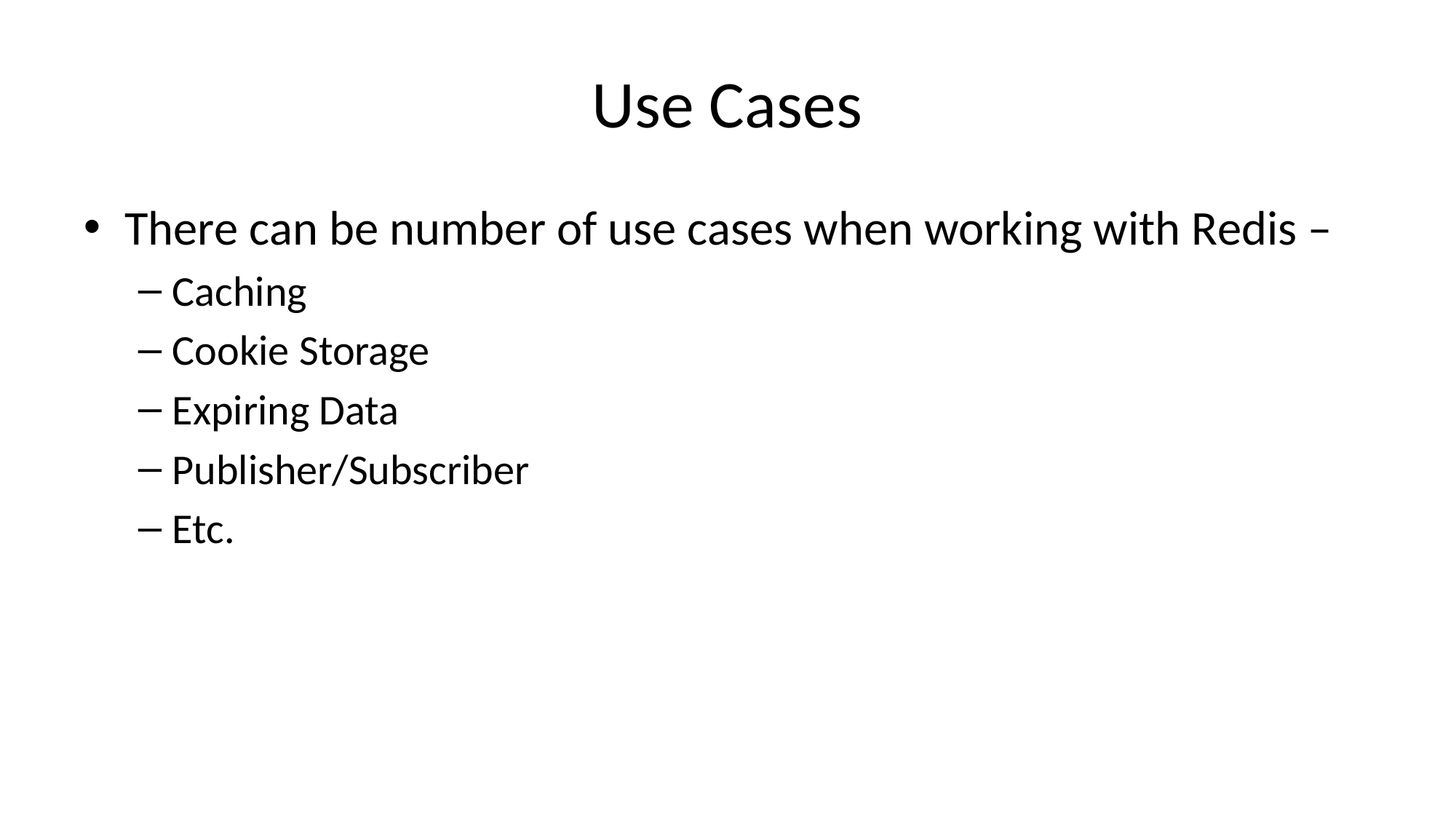

# Use Cases
There can be number of use cases when working with Redis –
Caching
Cookie Storage
Expiring Data
Publisher/Subscriber
Etc.